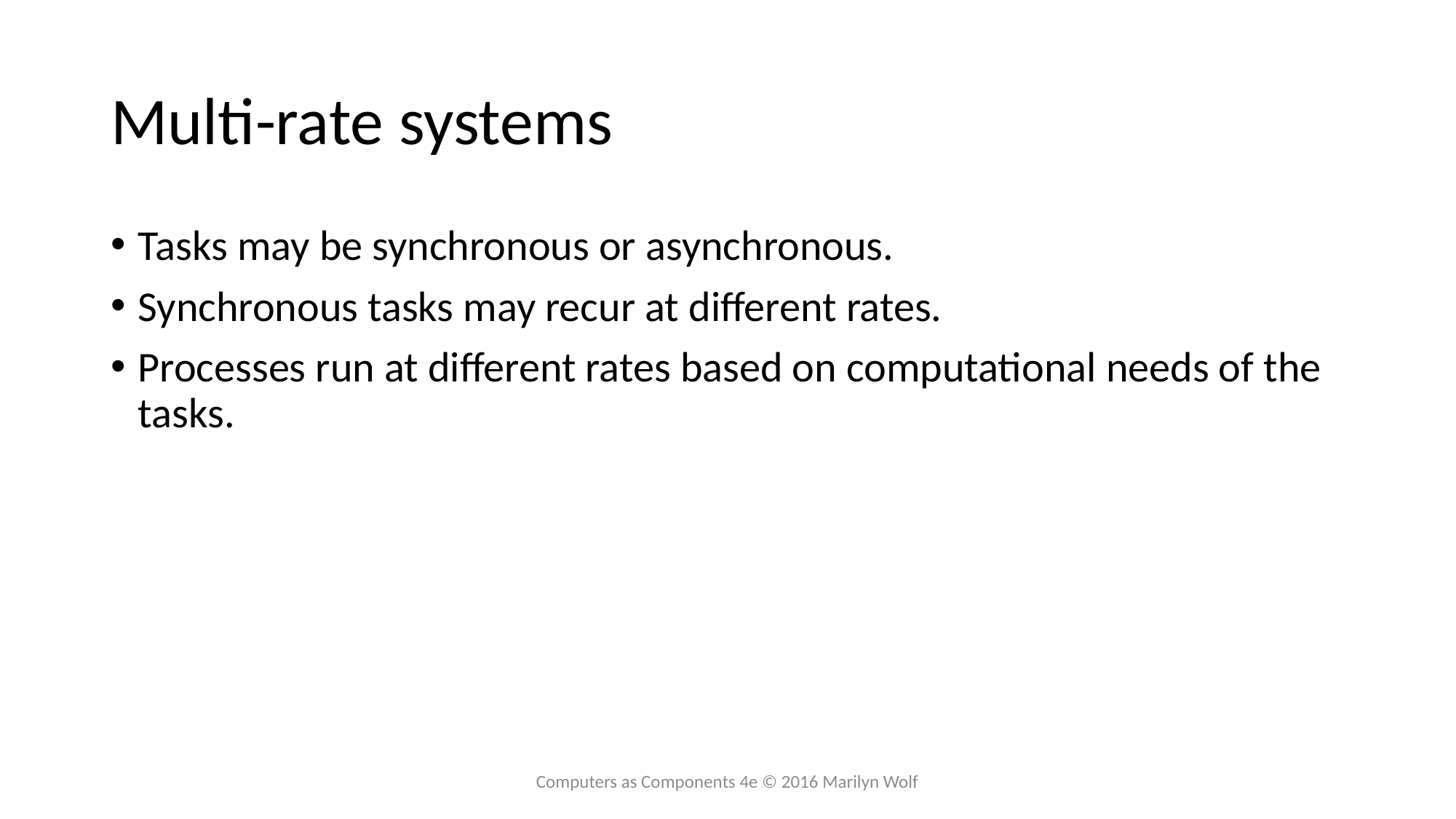

# Multi-rate systems
Tasks may be synchronous or asynchronous.
Synchronous tasks may recur at different rates.
Processes run at different rates based on computational needs of the tasks.
Computers as Components 4e © 2016 Marilyn Wolf